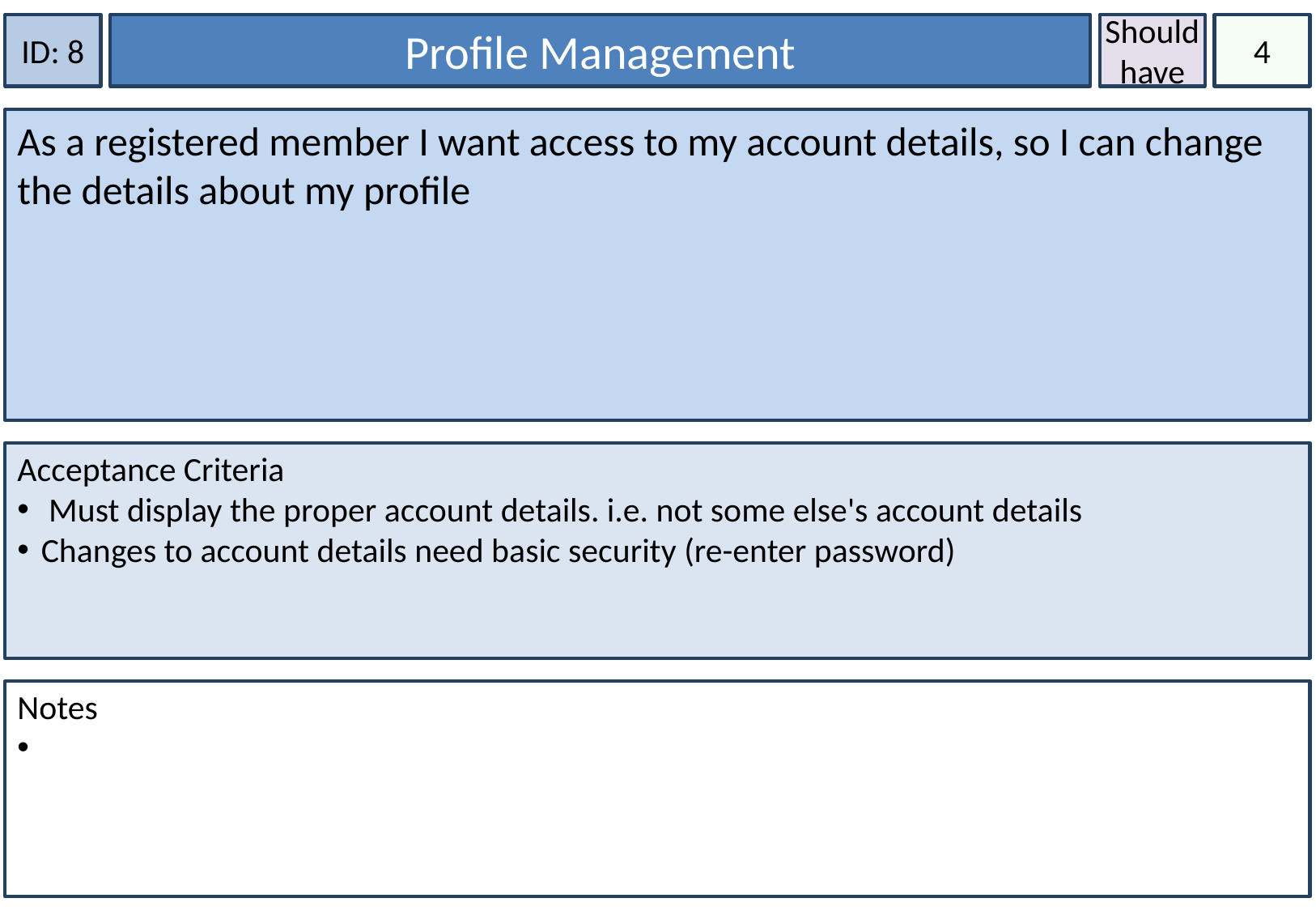

ID: 8
Profile Management
Should have
4
As a registered member I want access to my account details, so I can change the details about my profile
Acceptance Criteria
 Must display the proper account details. i.e. not some else's account details
Changes to account details need basic security (re-enter password)
Notes